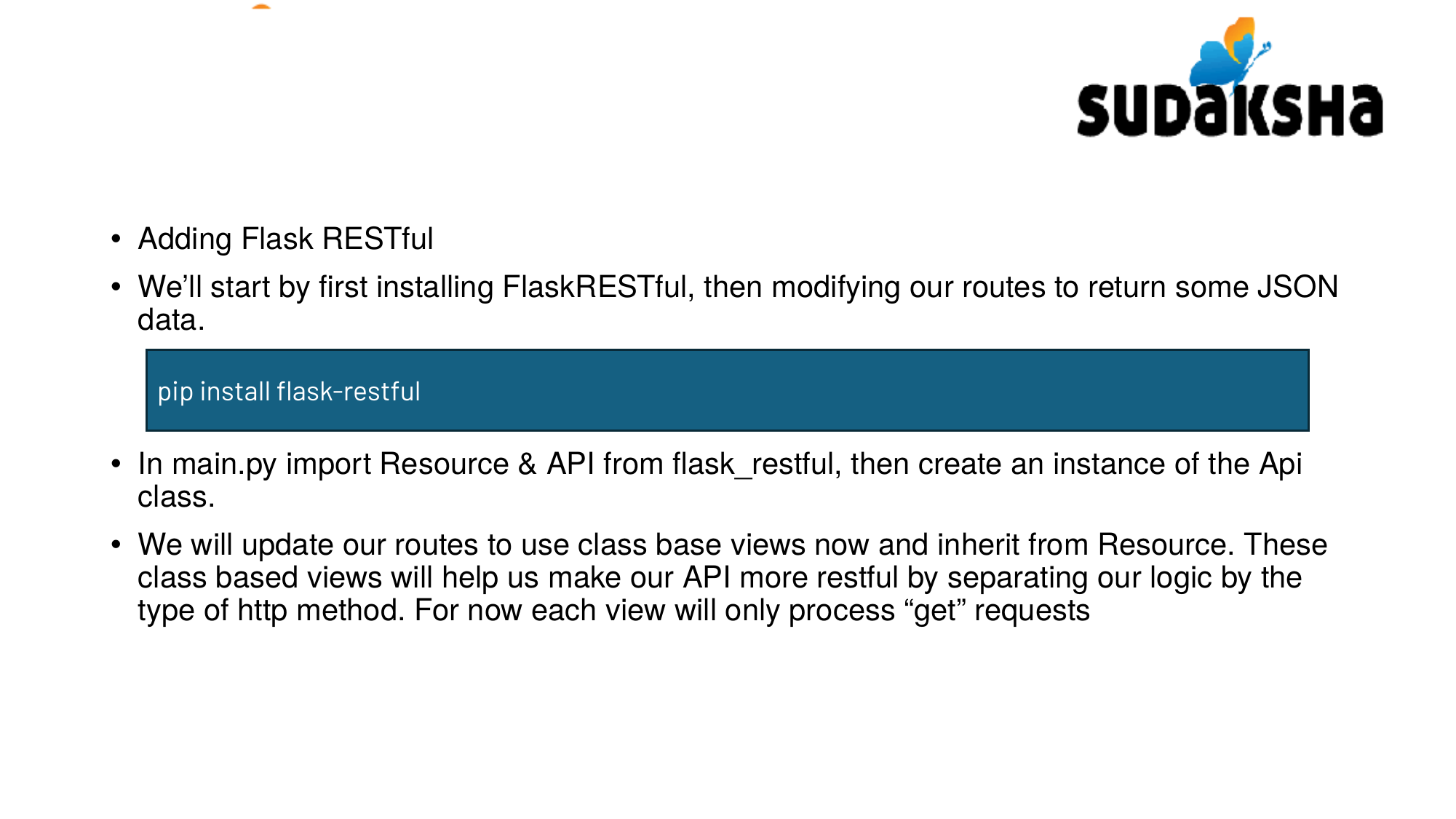

Adding Flask RESTful
We’ll start by first installing FlaskRESTful, then modifying our routes to return some JSON data.

In main.py import Resource & API from flask_restful, then create an instance of the Api class.
We will update our routes to use class base views now and inherit from Resource. These class based views will help us make our API more restful by separating our logic by the type of http method. For now each view will only process “get” requests
pip install flask-restful